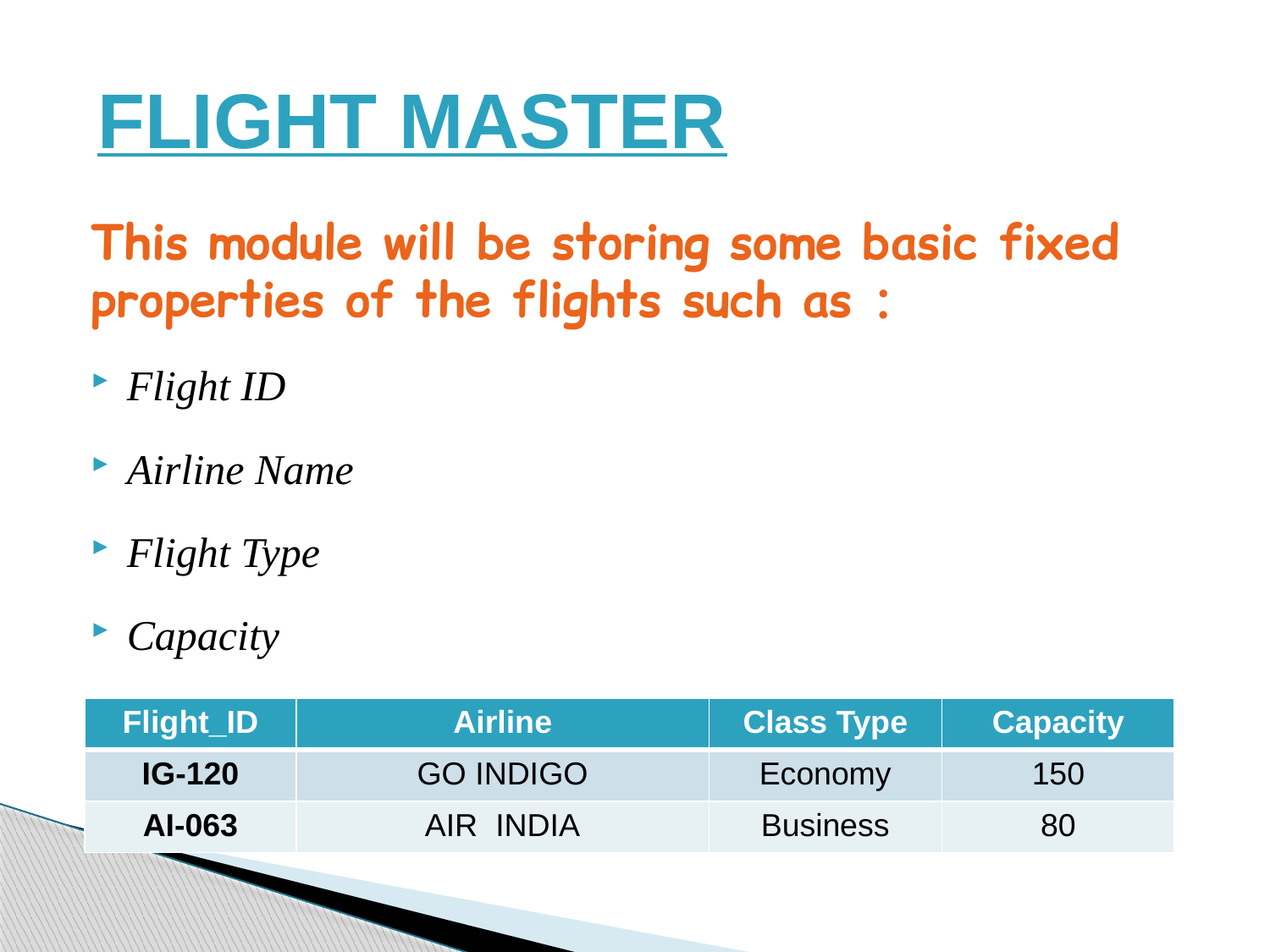

# FLIGHT MASTER
This module will be storing some basic fixed properties of the flights such as :
Flight ID
Airline Name
Flight Type
Capacity
| Flight\_ID | Airline | Class Type | Capacity |
| --- | --- | --- | --- |
| IG-120 | GO INDIGO | Economy | 150 |
| AI-063 | AIR INDIA | Business | 80 |